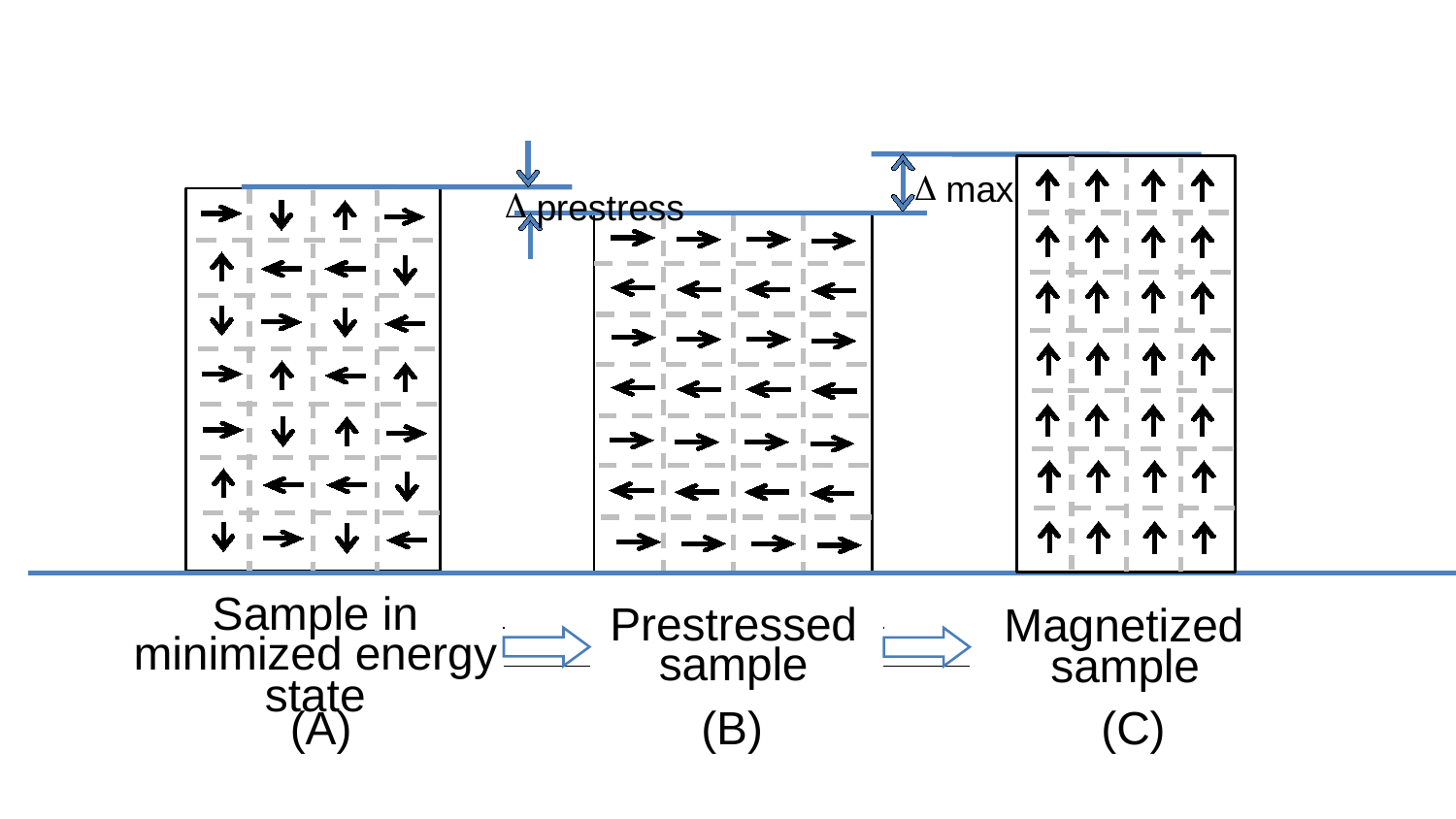

Δ

ma
x

Δ

p
re
st
re
ss

(A)
(B)
(C
)

Sa
mp
l
e

i
n

Pre
st
re
sse
d

Ma
g
n
e
t
i
ze
d

mi
n
i
mi
ze
d

e
n
e
rg
y

sa
mp
l
e

sa
mp
l
e

st
a
t
e